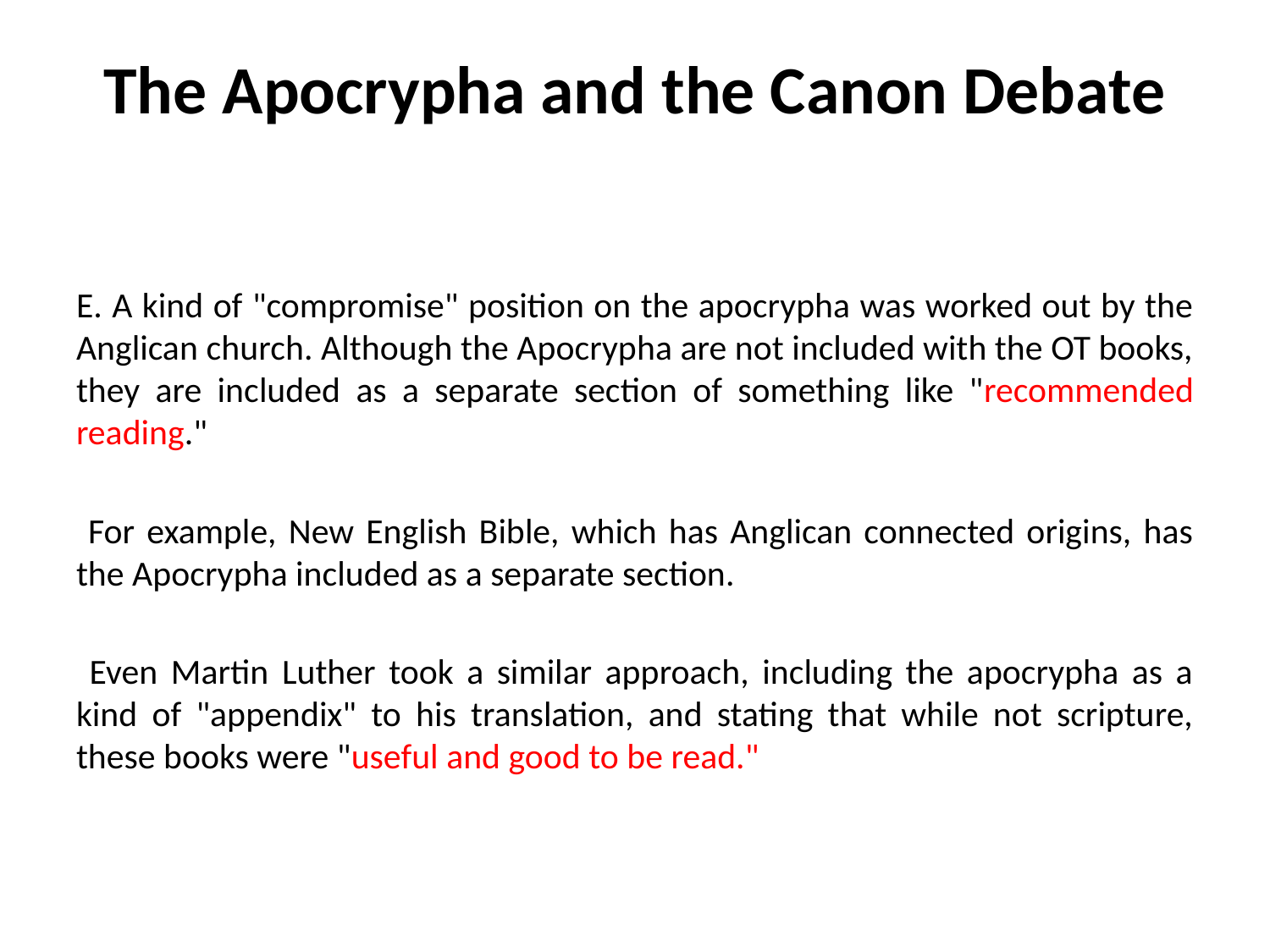

# The Apocrypha and the Canon Debate
E. A kind of "compromise" position on the apocrypha was worked out by the Anglican church. Although the Apocrypha are not included with the OT books, they are included as a separate section of something like "recommended reading."

 For example, New English Bible, which has Anglican connected origins, has the Apocrypha included as a separate section.

 Even Martin Luther took a similar approach, including the apocrypha as a kind of "appendix" to his translation, and stating that while not scripture, these books were "useful and good to be read."